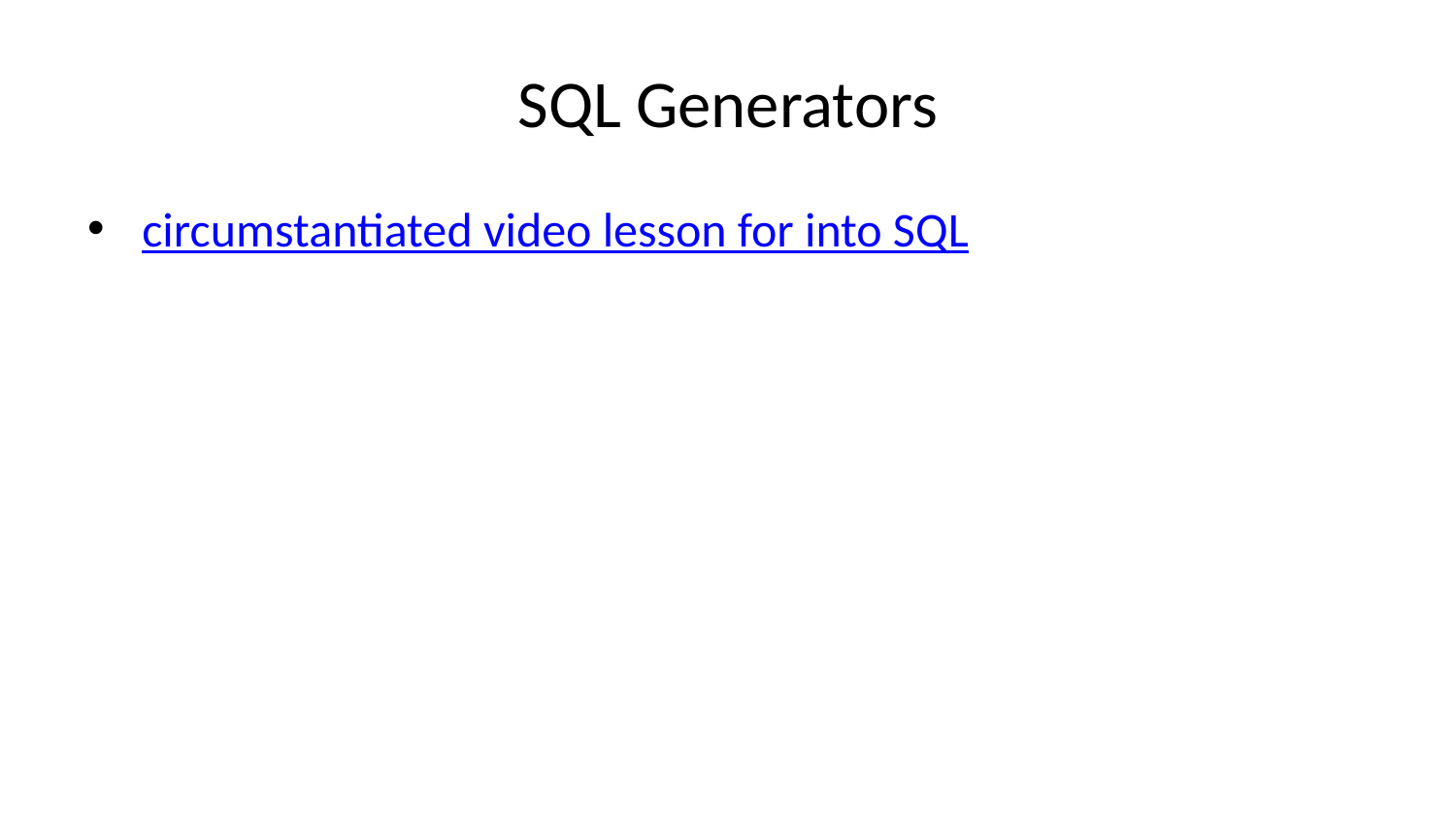

# SQL Generators
circumstantiated video lesson for into SQL